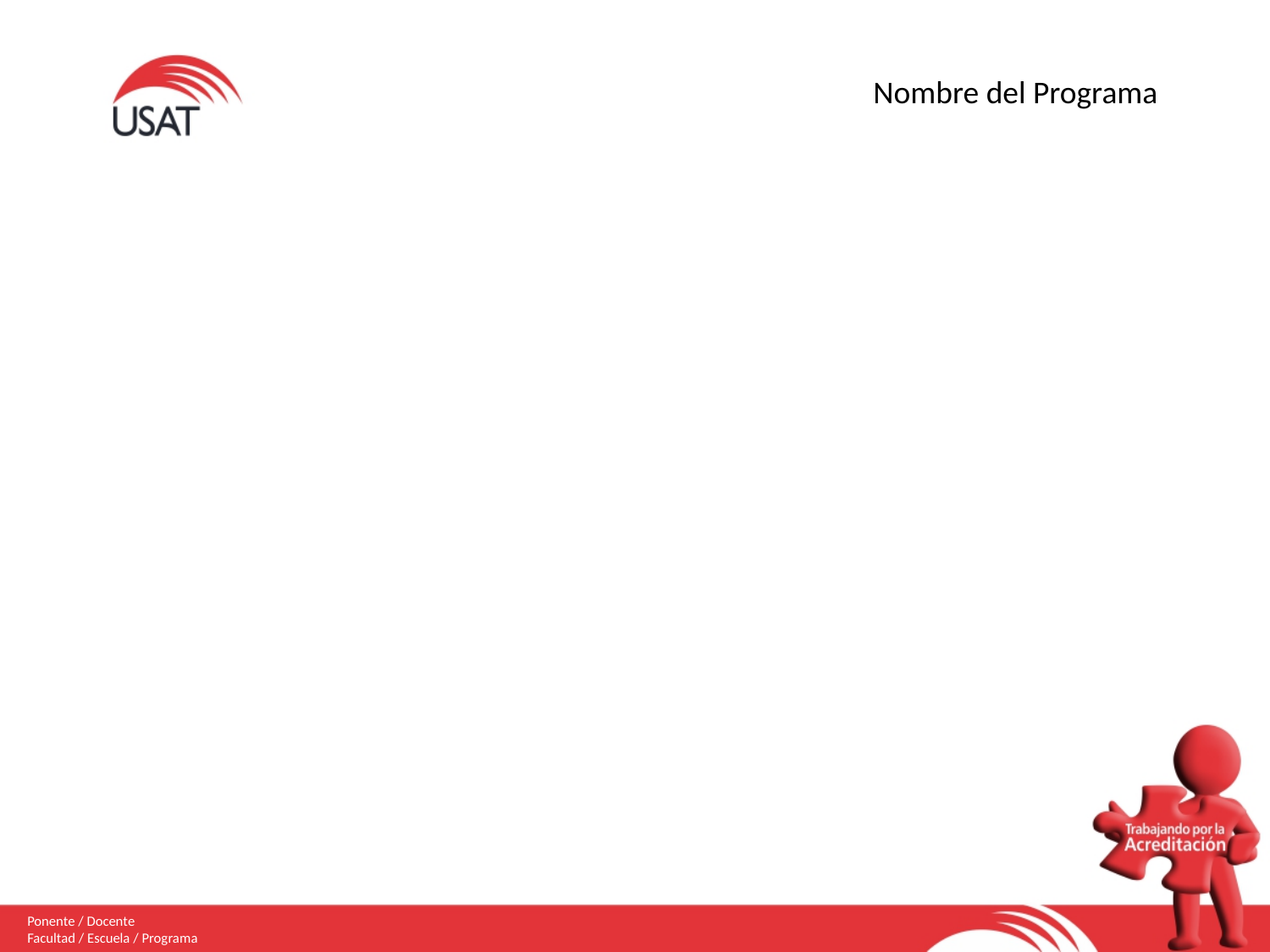

Nombre del Programa
#

Ponente / Docente
Facultad / Escuela / Programa